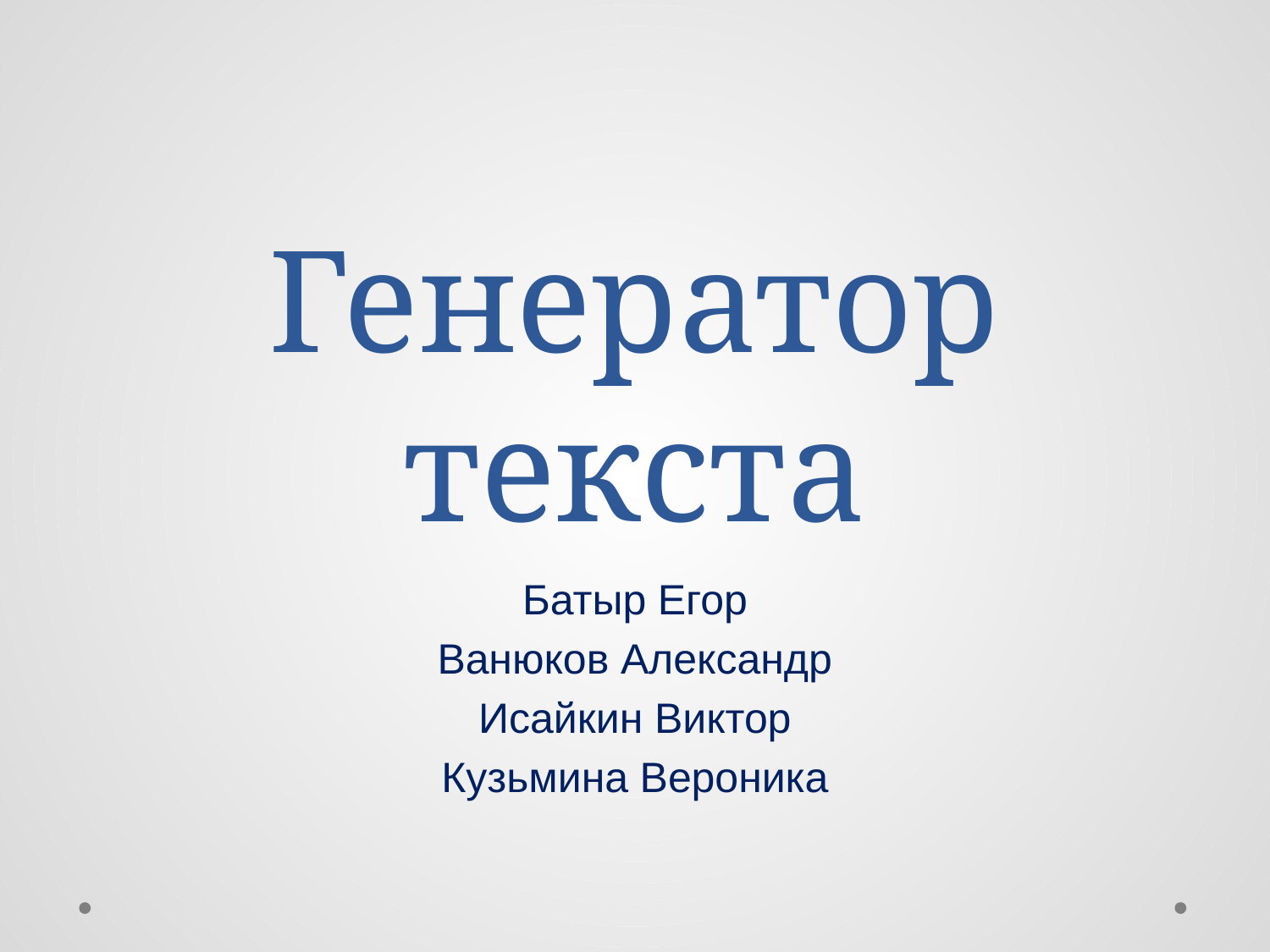

# Генератор текста
Батыр Егор
Ванюков Александр
Исайкин Виктор
Кузьмина Вероника